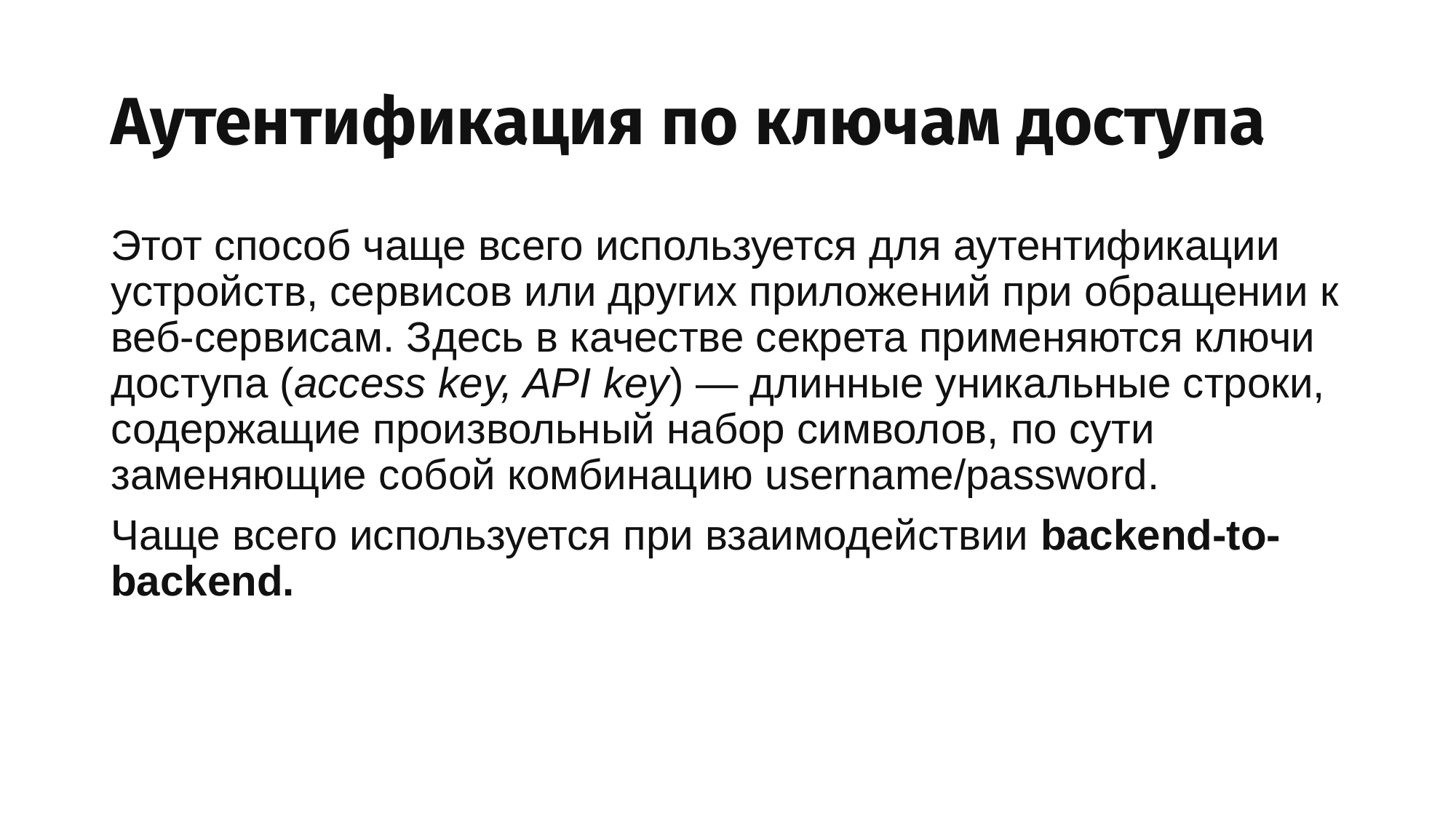

# Аутентификация по ключам доступа
Этот способ чаще всего используется для аутентификации устройств, сервисов или других приложений при обращении к веб-сервисам. Здесь в качестве секрета применяются ключи доступа (access key, API key) — длинные уникальные строки, содержащие произвольный набор символов, по сути заменяющие собой комбинацию username/password.
Чаще всего используется при взаимодействии backend-to-backend.